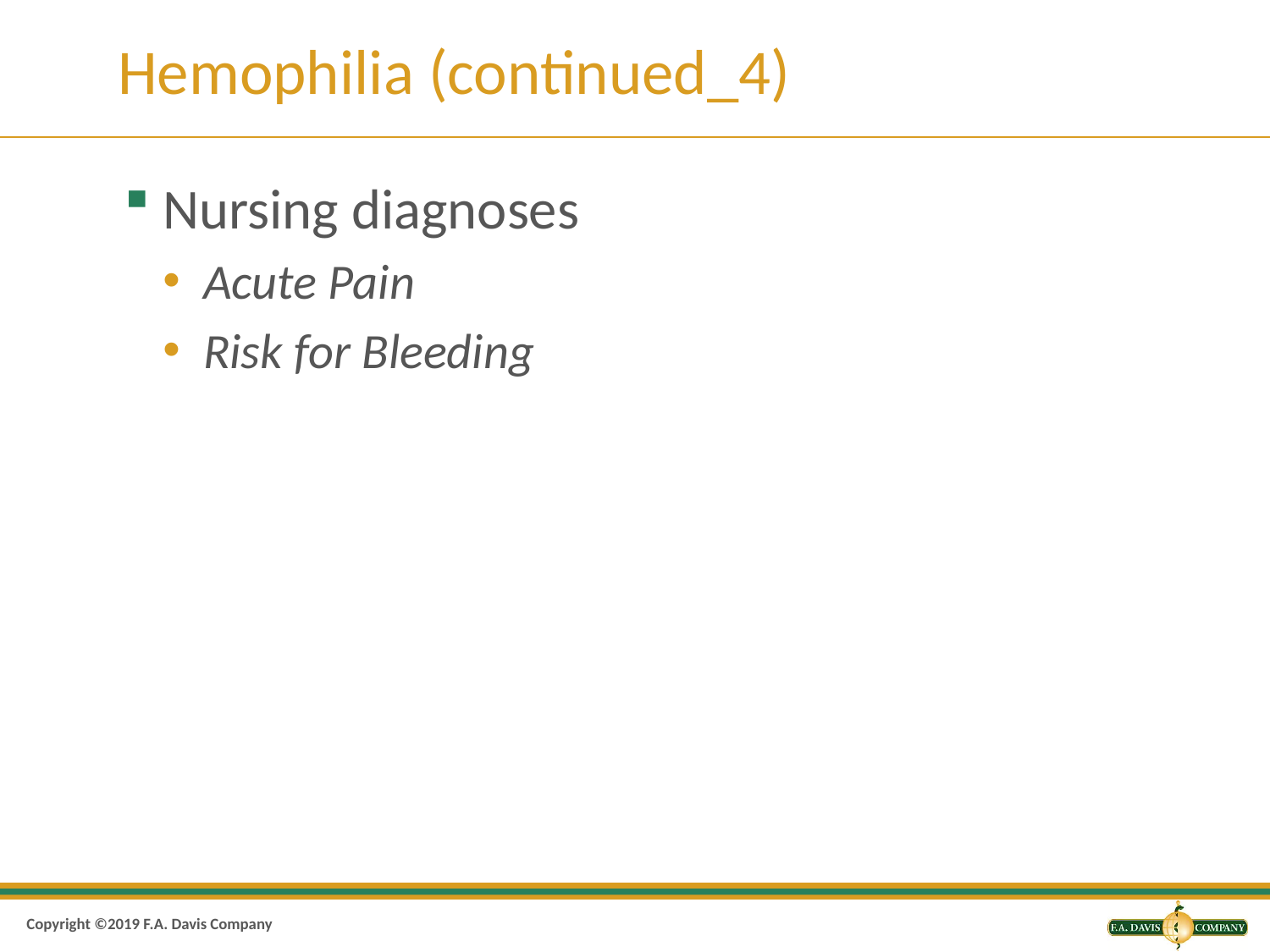

# Hemophilia (continued_4)
Nursing diagnoses
Acute Pain
Risk for Bleeding